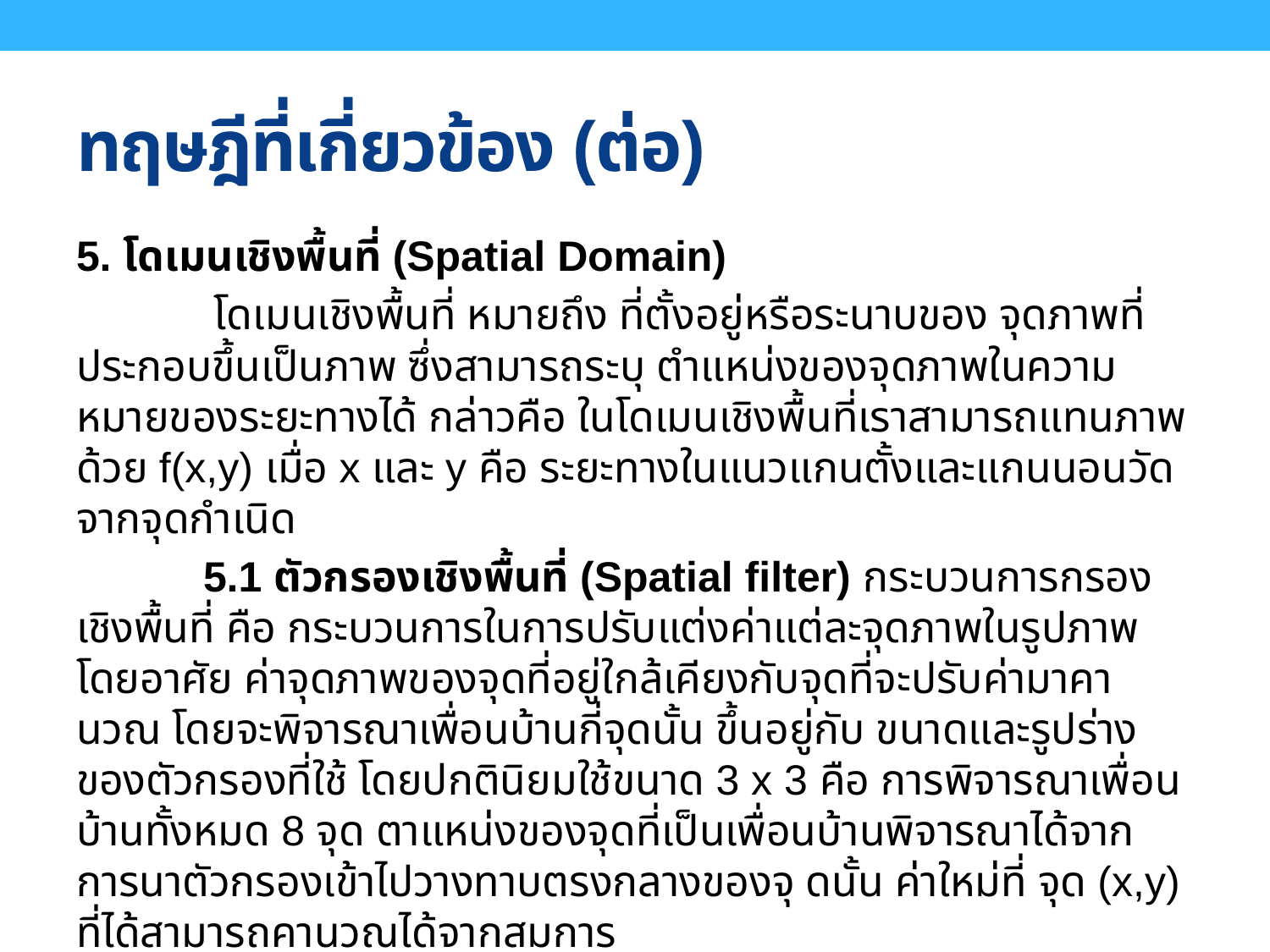

# ทฤษฎีที่เกี่ยวข้อง (ต่อ)
5. โดเมนเชิงพื้นที่ (Spatial Domain)
	 โดเมนเชิงพื้นที่ หมายถึง ที่ตั้งอยู่หรือระนาบของ จุดภาพที่ประกอบขึ้นเป็นภาพ ซึ่งสามารถระบุ ตำแหน่งของจุดภาพในความหมายของระยะทางได้ กล่าวคือ ในโดเมนเชิงพื้นที่เราสามารถแทนภาพ ด้วย f(x,y) เมื่อ x และ y คือ ระยะทางในแนวแกนตั้งและแกนนอนวัดจากจุดกำเนิด
	5.1 ตัวกรองเชิงพื้นที่ (Spatial filter) กระบวนการกรองเชิงพื้นที่ คือ กระบวนการในการปรับแต่งค่าแต่ละจุดภาพในรูปภาพ โดยอาศัย ค่าจุดภาพของจุดที่อยู่ใกล้เคียงกับจุดที่จะปรับค่ามาคานวณ โดยจะพิจารณาเพื่อนบ้านกี่จุดนั้น ขึ้นอยู่กับ ขนาดและรูปร่างของตัวกรองที่ใช้ โดยปกตินิยมใช้ขนาด 3 x 3 คือ การพิจารณาเพื่อนบ้านทั้งหมด 8 จุด ตาแหน่งของจุดที่เป็นเพื่อนบ้านพิจารณาได้จากการนาตัวกรองเข้าไปวางทาบตรงกลางของจุ ดนั้น ค่าใหม่ที่ จุด (x,y) ที่ได้สามารถคานวณได้จากสมการ